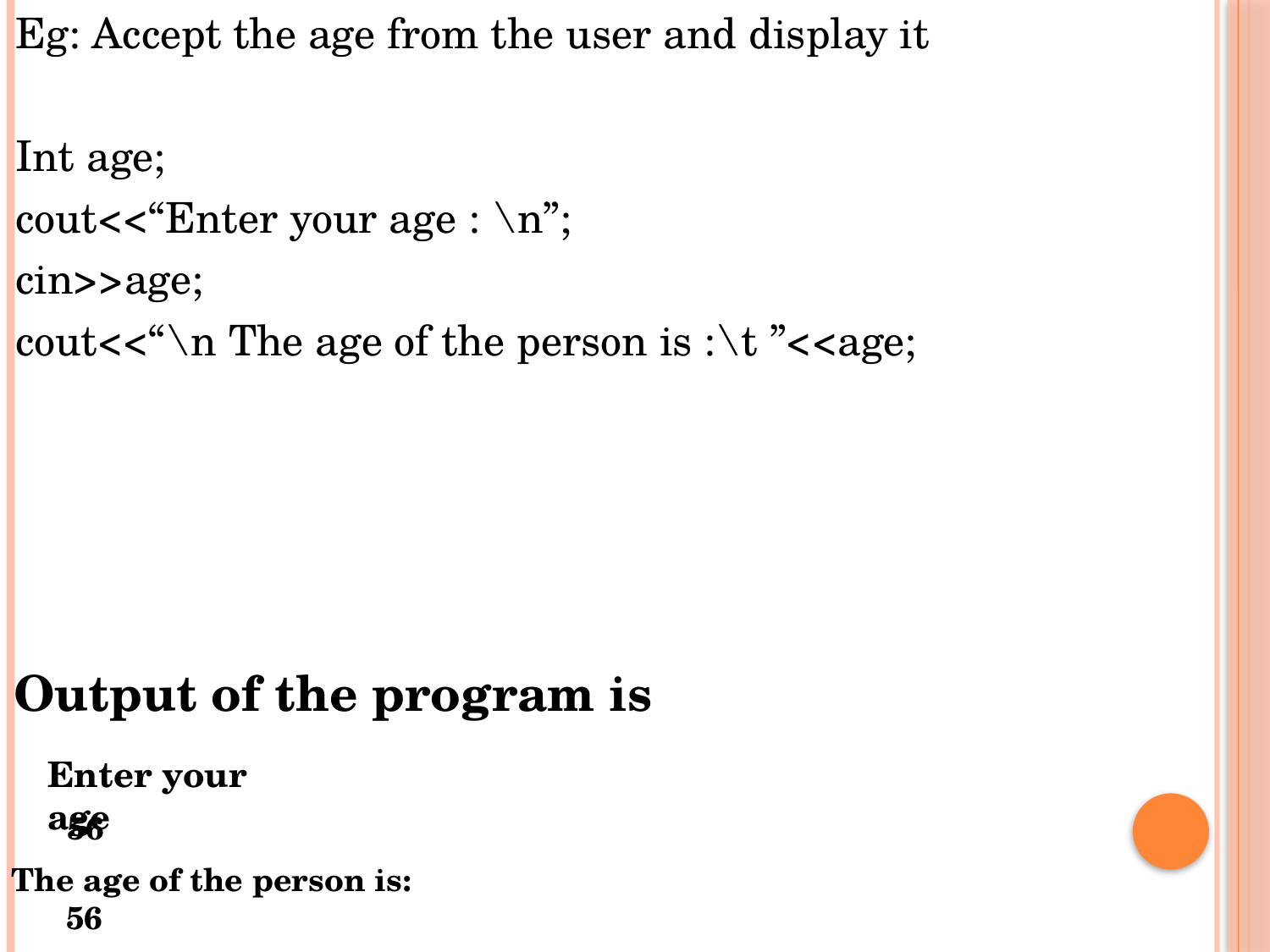

Eg: Accept the age from the user and display it

Int age;
cout<<“Enter your age : \n”;
cin>>age;
cout<<“\n The age of the person is :\t ”<<age;

Output of the program is

Enter your age
56
The age of the person is:                            56